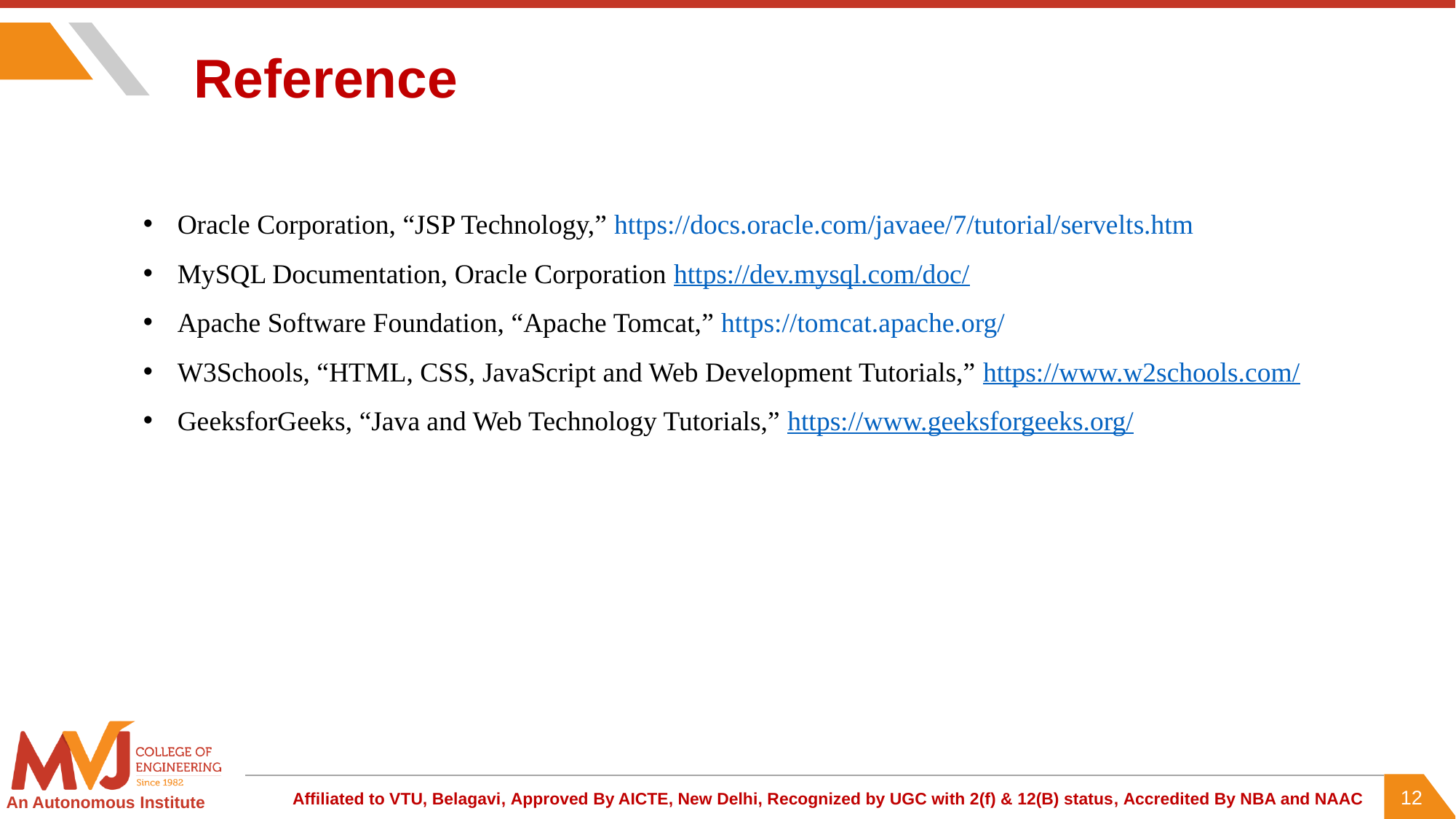

Reference
Oracle Corporation, “JSP Technology,” https://docs.oracle.com/javaee/7/tutorial/servelts.htm
MySQL Documentation, Oracle Corporation https://dev.mysql.com/doc/
Apache Software Foundation, “Apache Tomcat,” https://tomcat.apache.org/
W3Schools, “HTML, CSS, JavaScript and Web Development Tutorials,” https://www.w2schools.com/
GeeksforGeeks, “Java and Web Technology Tutorials,” https://www.geeksforgeeks.org/